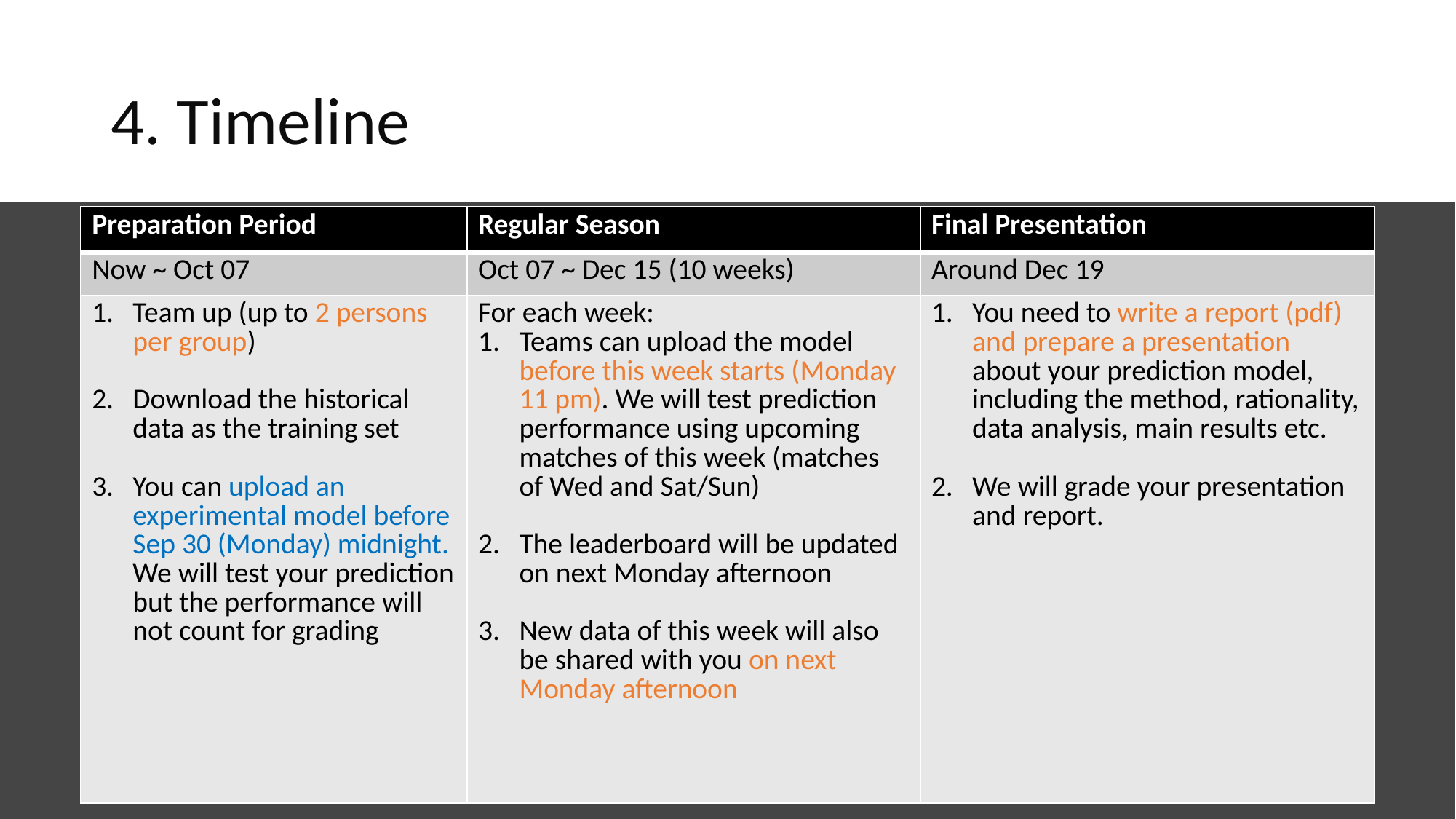

# 4. Timeline

| Preparation Period | Regular Season | Final Presentation |
| --- | --- | --- |
| Now ~ Oct 07 | Oct 07 ~ Dec 15 (10 weeks) | Around Dec 19 |
| Team up (up to 2 persons per group) Download the historical data as the training set You can upload an experimental model before Sep 30 (Monday) midnight. We will test your prediction but the performance will not count for grading | For each week: Teams can upload the model before this week starts (Monday 11 pm). We will test prediction performance using upcoming matches of this week (matches of Wed and Sat/Sun) The leaderboard will be updated on next Monday afternoon New data of this week will also be shared with you on next Monday afternoon | You need to write a report (pdf) and prepare a presentation about your prediction model, including the method, rationality, data analysis, main results etc. We will grade your presentation and report. |